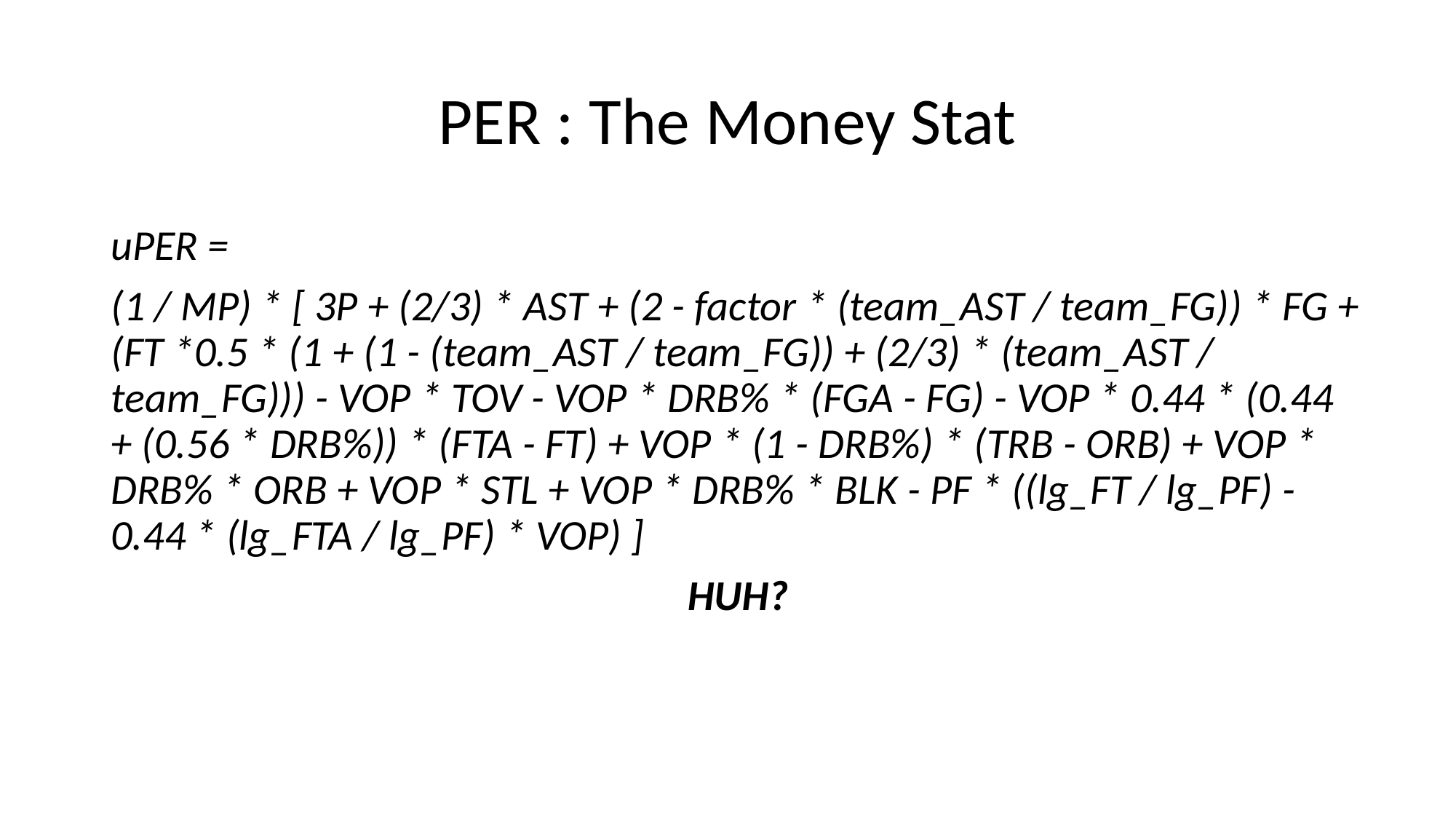

# PER : The Money Stat
uPER =
(1 / MP) * [ 3P + (2/3) * AST + (2 - factor * (team_AST / team_FG)) * FG + (FT *0.5 * (1 + (1 - (team_AST / team_FG)) + (2/3) * (team_AST / team_FG))) - VOP * TOV - VOP * DRB% * (FGA - FG) - VOP * 0.44 * (0.44 + (0.56 * DRB%)) * (FTA - FT) + VOP * (1 - DRB%) * (TRB - ORB) + VOP * DRB% * ORB + VOP * STL + VOP * DRB% * BLK - PF * ((lg_FT / lg_PF) - 0.44 * (lg_FTA / lg_PF) * VOP) ]
HUH?